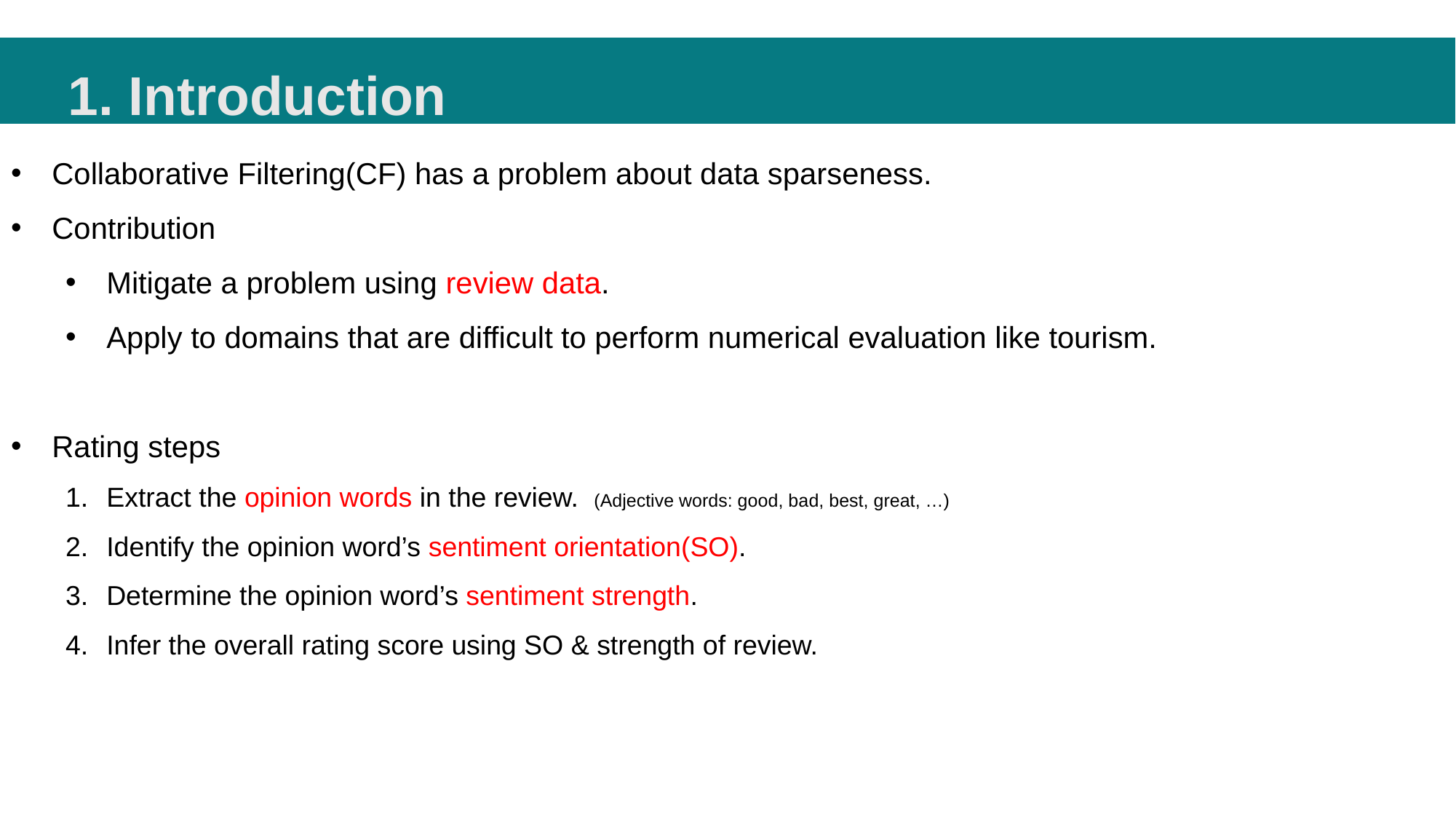

1. Introduction

Collaborative Filtering(CF) has a problem about data sparseness.
Contribution
Mitigate a problem using review data.
Apply to domains that are difficult to perform numerical evaluation like tourism.

Rating steps
Extract the opinion words in the review.  (Adjective words: good, bad, best, great, …)
Identify the opinion word’s sentiment orientation(SO).
Determine the opinion word’s sentiment strength.
Infer the overall rating score using SO & strength of review.